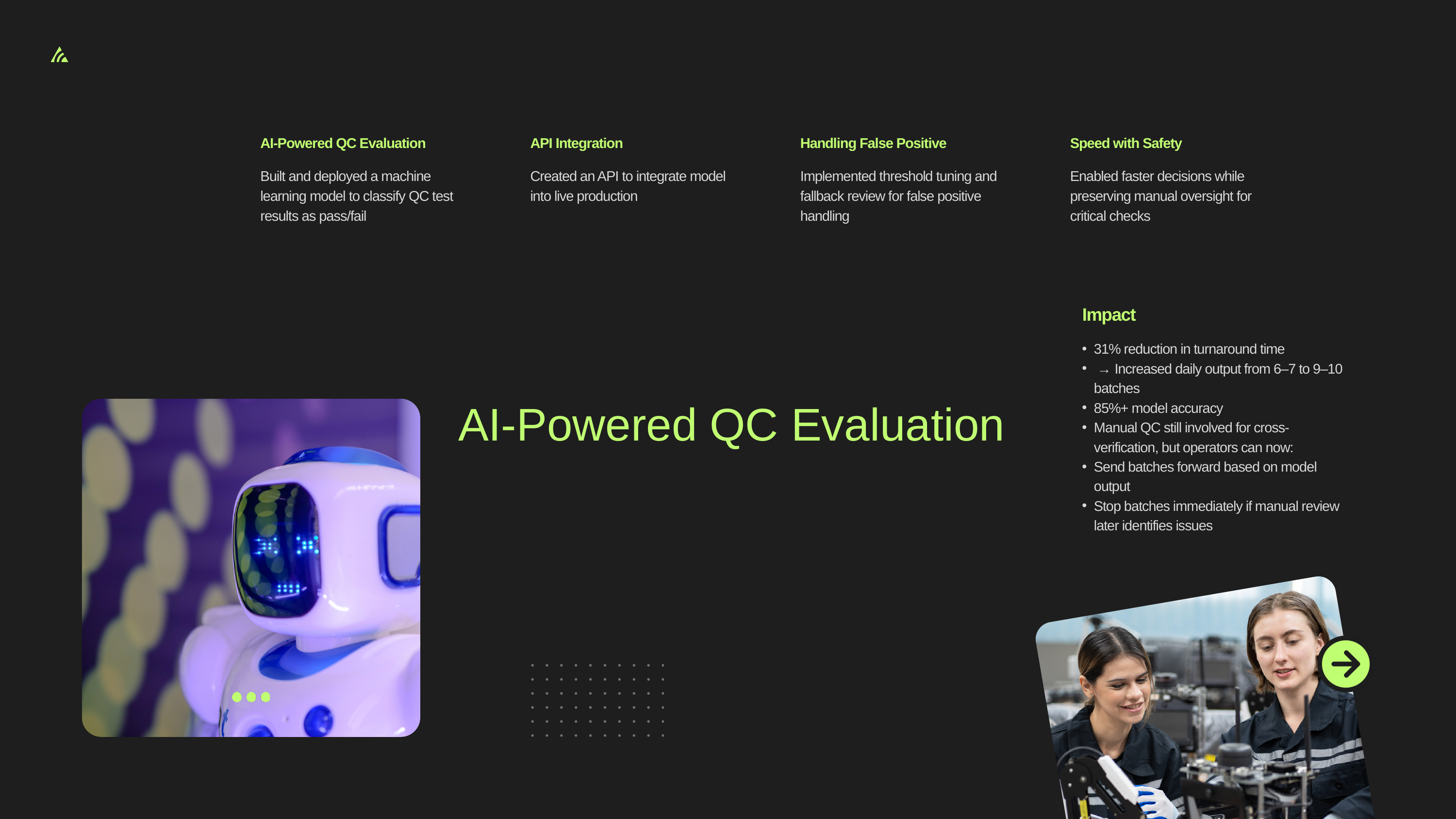

AI-Powered QC Evaluation
API Integration
Handling False Positive
Speed with Safety
Built and deployed a machine learning model to classify QC test results as pass/fail

Created an API to integrate model into live production
Implemented threshold tuning and fallback review for false positive handling
Enabled faster decisions while preserving manual oversight for critical checks
Impact
31% reduction in turnaround time
 → Increased daily output from 6–7 to 9–10 batches
85%+ model accuracy
Manual QC still involved for cross-verification, but operators can now:
Send batches forward based on model output
Stop batches immediately if manual review later identifies issues

AI-Powered QC Evaluation